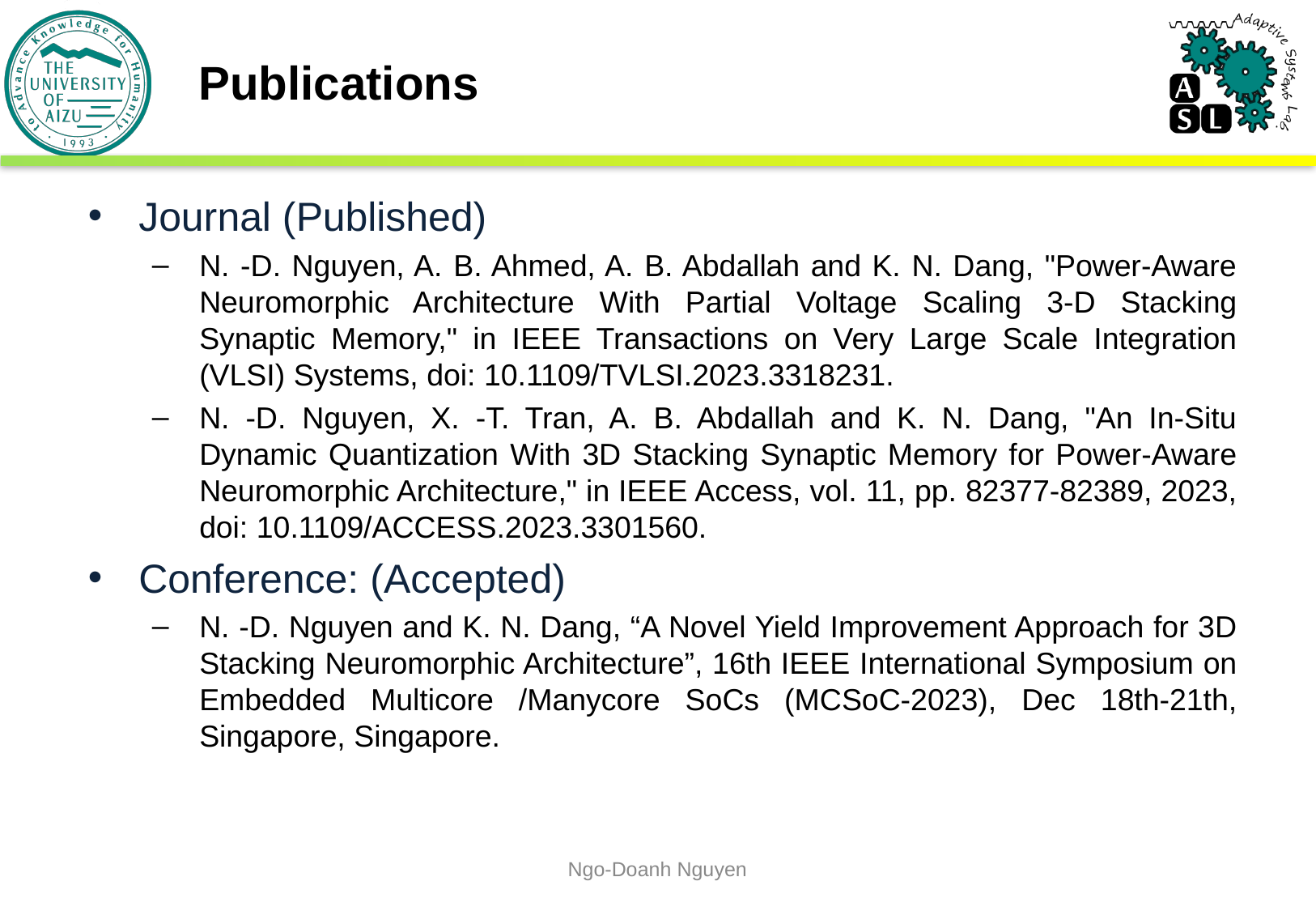

# Publications
Journal (Published)
N. -D. Nguyen, A. B. Ahmed, A. B. Abdallah and K. N. Dang, "Power-Aware Neuromorphic Architecture With Partial Voltage Scaling 3-D Stacking Synaptic Memory," in IEEE Transactions on Very Large Scale Integration (VLSI) Systems, doi: 10.1109/TVLSI.2023.3318231.
N. -D. Nguyen, X. -T. Tran, A. B. Abdallah and K. N. Dang, "An In-Situ Dynamic Quantization With 3D Stacking Synaptic Memory for Power-Aware Neuromorphic Architecture," in IEEE Access, vol. 11, pp. 82377-82389, 2023, doi: 10.1109/ACCESS.2023.3301560.
Conference: (Accepted)
N. -D. Nguyen and K. N. Dang, “A Novel Yield Improvement Approach for 3D Stacking Neuromorphic Architecture”, 16th IEEE International Symposium on Embedded Multicore /Manycore SoCs (MCSoC-2023), Dec 18th-21th, Singapore, Singapore.

Ngo-Doanh Nguyen
22